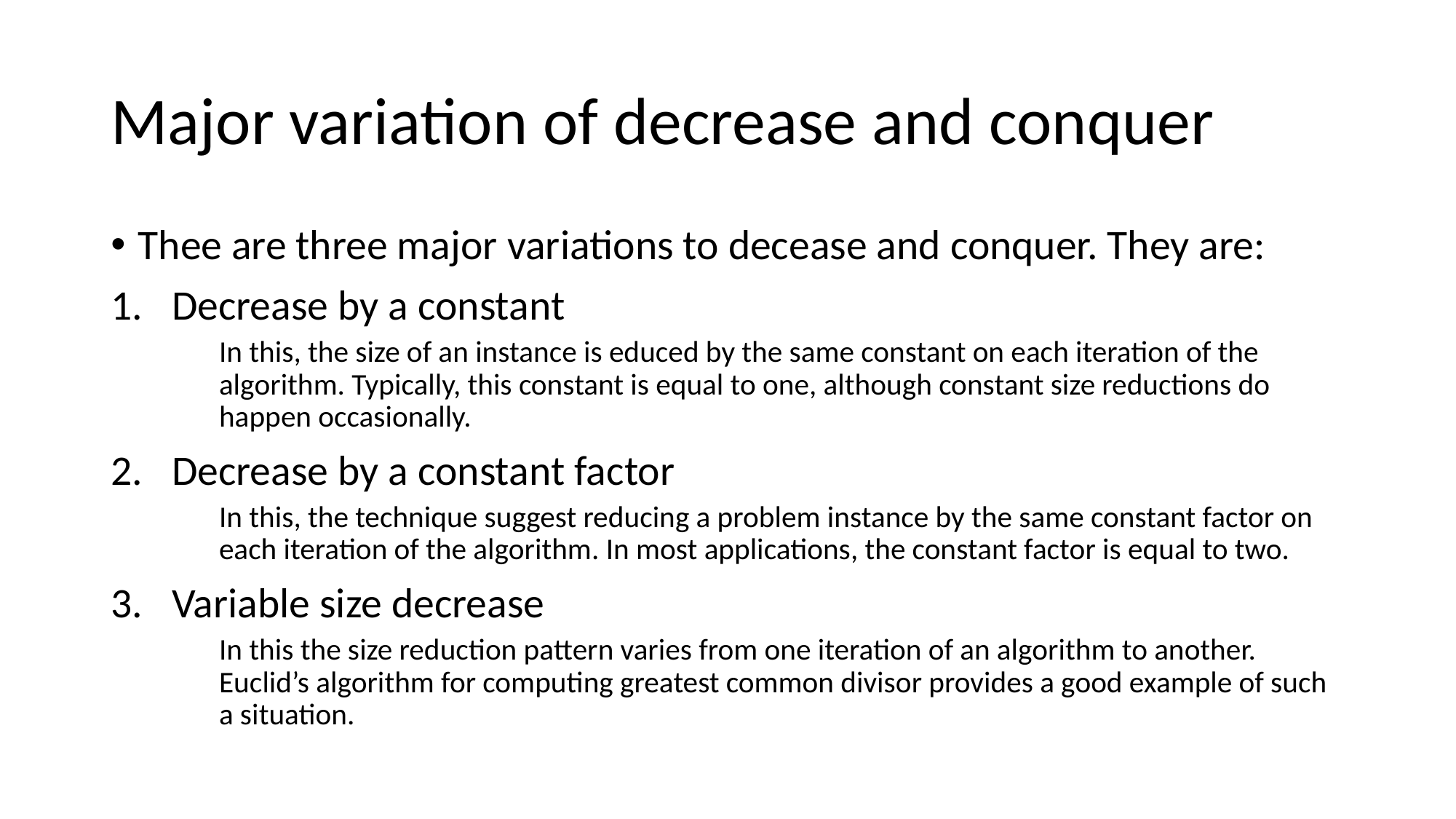

# Major variation of decrease and conquer
Thee are three major variations to decease and conquer. They are:
Decrease by a constant
In this, the size of an instance is educed by the same constant on each iteration of the algorithm. Typically, this constant is equal to one, although constant size reductions do happen occasionally.
Decrease by a constant factor
In this, the technique suggest reducing a problem instance by the same constant factor on each iteration of the algorithm. In most applications, the constant factor is equal to two.
Variable size decrease
In this the size reduction pattern varies from one iteration of an algorithm to another. Euclid’s algorithm for computing greatest common divisor provides a good example of such a situation.